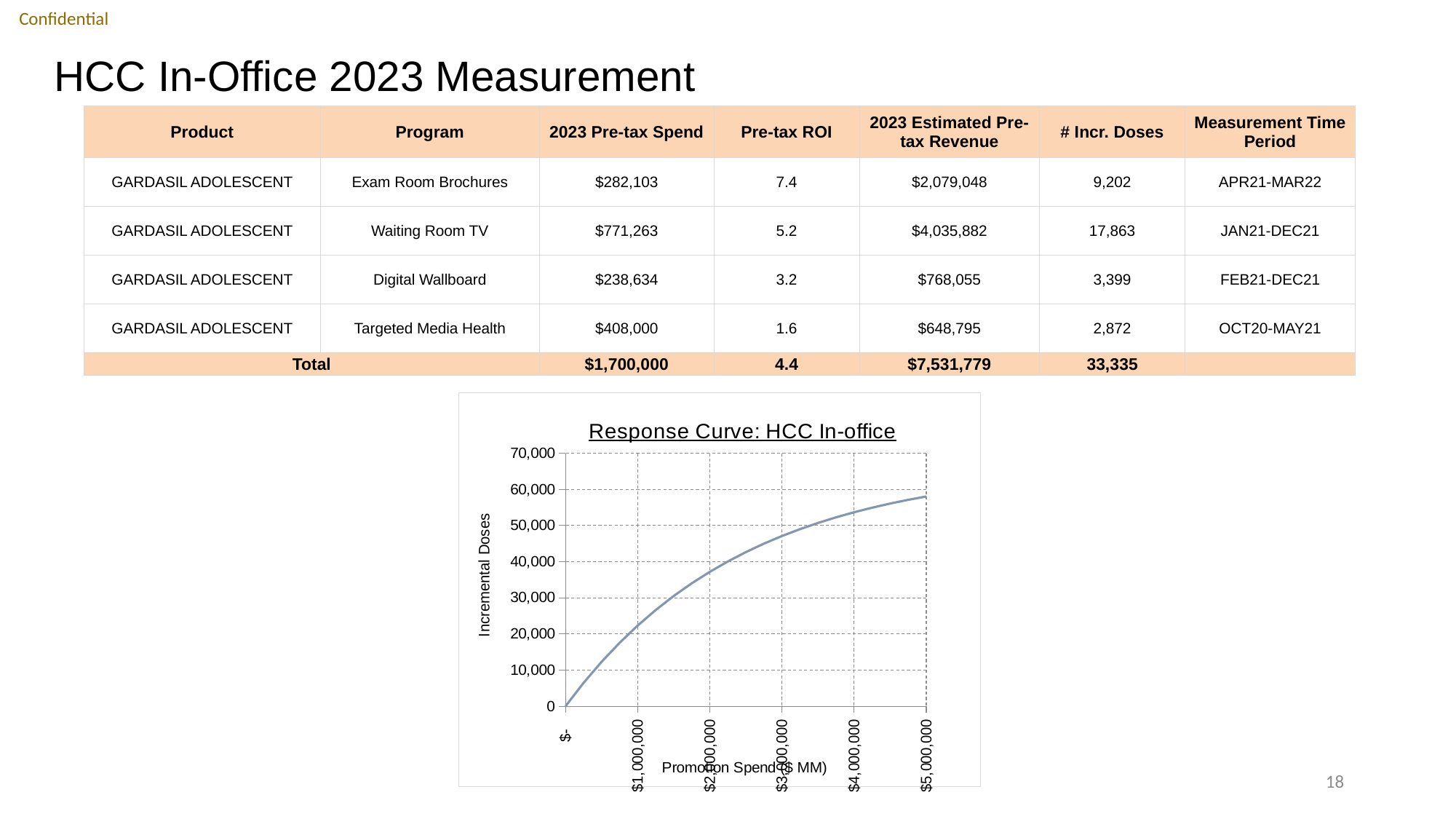

HCC In-Office 2023 Measurement
| Product | Program | 2023 Pre-tax Spend | Pre-tax ROI | 2023 Estimated Pre-tax Revenue | # Incr. Doses | Measurement Time Period |
| --- | --- | --- | --- | --- | --- | --- |
| GARDASIL ADOLESCENT | Exam Room Brochures | $282,103 | 7.4 | $2,079,048 | 9,202 | APR21-MAR22 |
| GARDASIL ADOLESCENT | Waiting Room TV | $771,263 | 5.2 | $4,035,882 | 17,863 | JAN21-DEC21 |
| GARDASIL ADOLESCENT | Digital Wallboard | $238,634 | 3.2 | $768,055 | 3,399 | FEB21-DEC21 |
| GARDASIL ADOLESCENT | Targeted Media Health | $408,000 | 1.6 | $648,795 | 2,872 | OCT20-MAY21 |
| Total |  | $1,700,000 | 4.4 | $7,531,779 | 33,335 |  |

### Chart: Response Curve: HCC In-office

| Category |  | Incr. Doses |
|---|---|---|
18